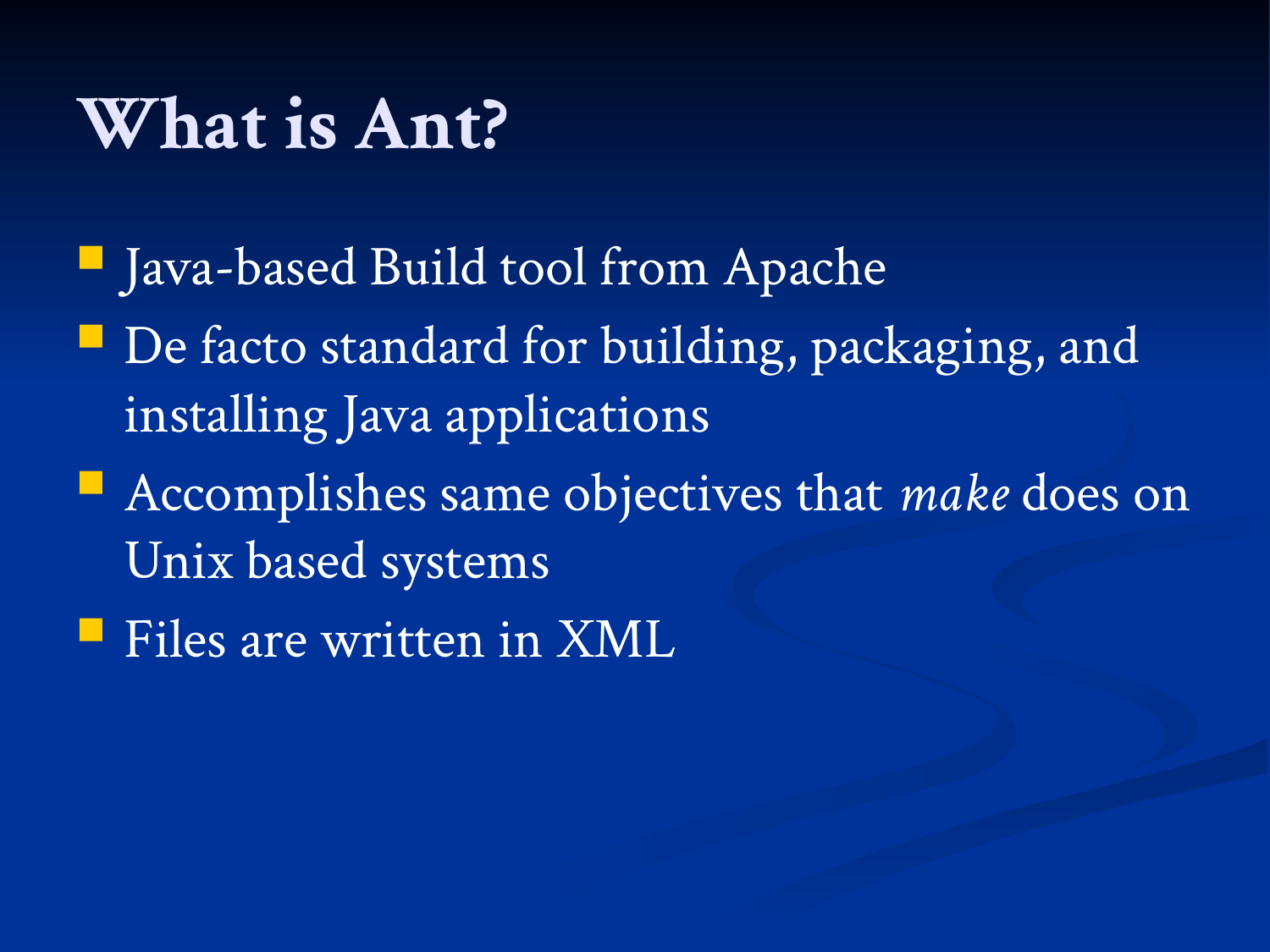

# What is Ant?
Java-based Build tool from Apache
De facto standard for building, packaging, and installing Java applications
Accomplishes same objectives that make does on Unix based systems
Files are written in XML